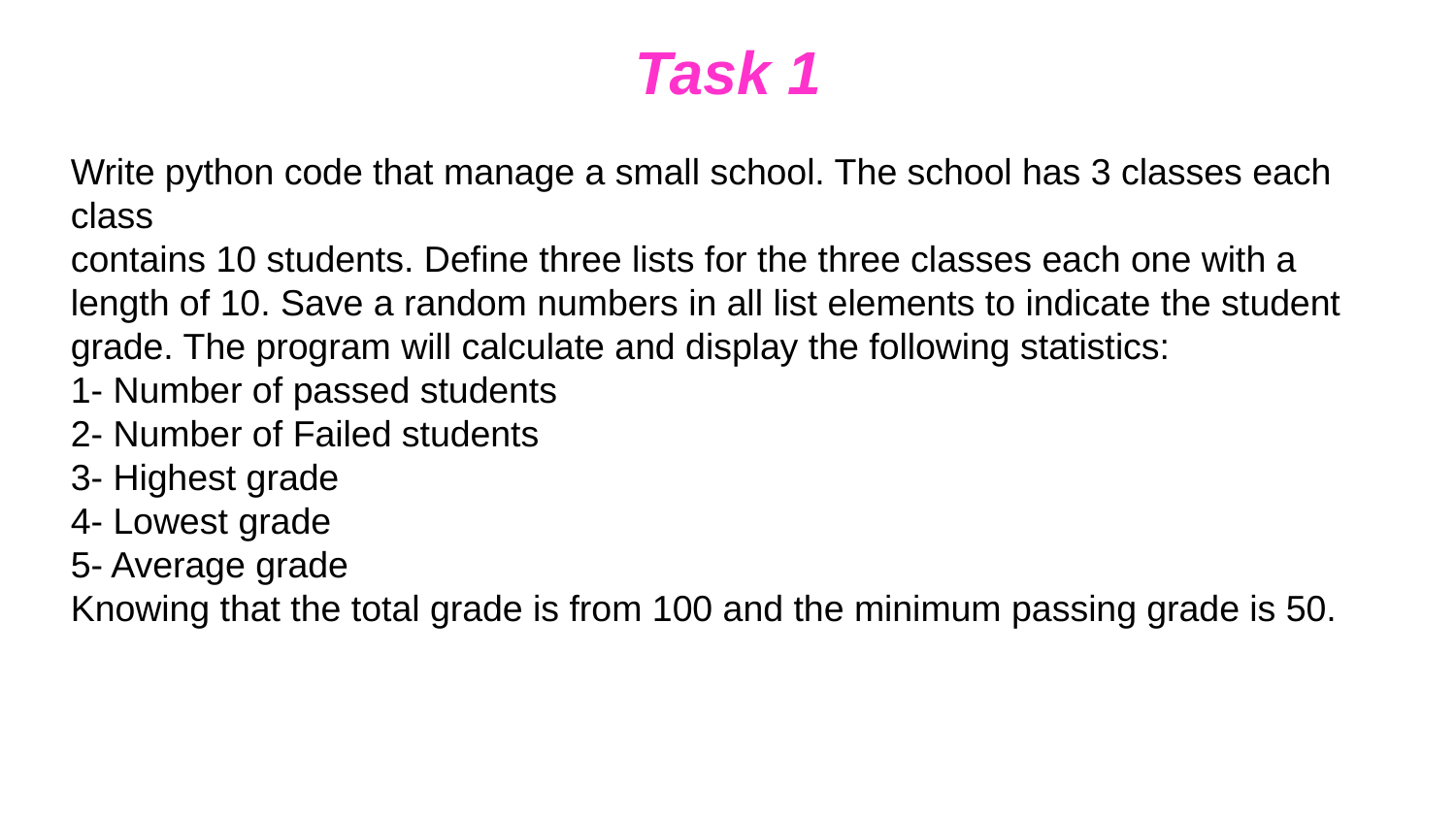

Task 1
Write python code that manage a small school. The school has 3 classes each class
contains 10 students. Define three lists for the three classes each one with a
length of 10. Save a random numbers in all list elements to indicate the student grade. The program will calculate and display the following statistics:
1- Number of passed students
2- Number of Failed students
3- Highest grade
4- Lowest grade
5- Average grade
Knowing that the total grade is from 100 and the minimum passing grade is 50.